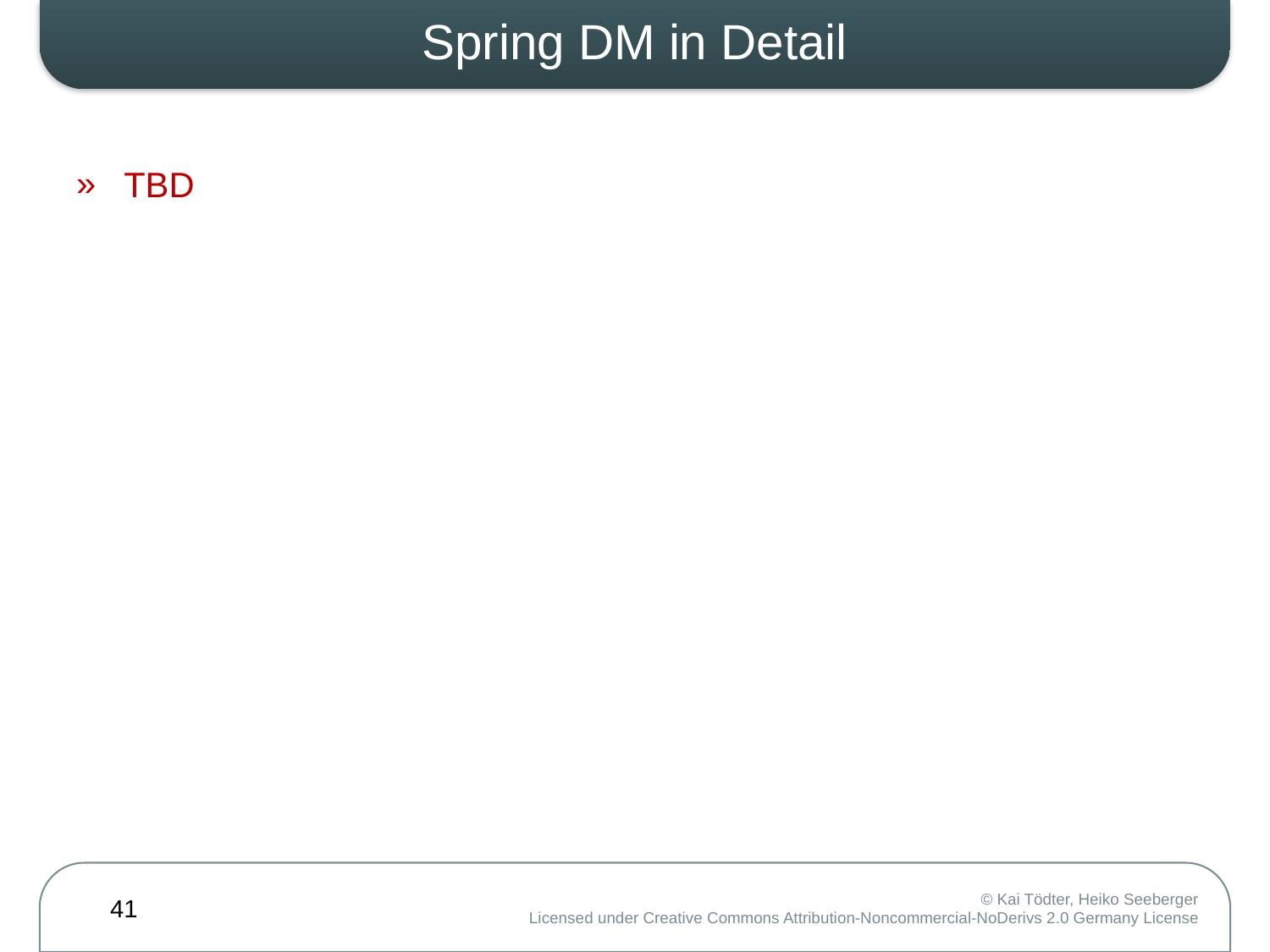

# Spring DM in Detail
TBD
41